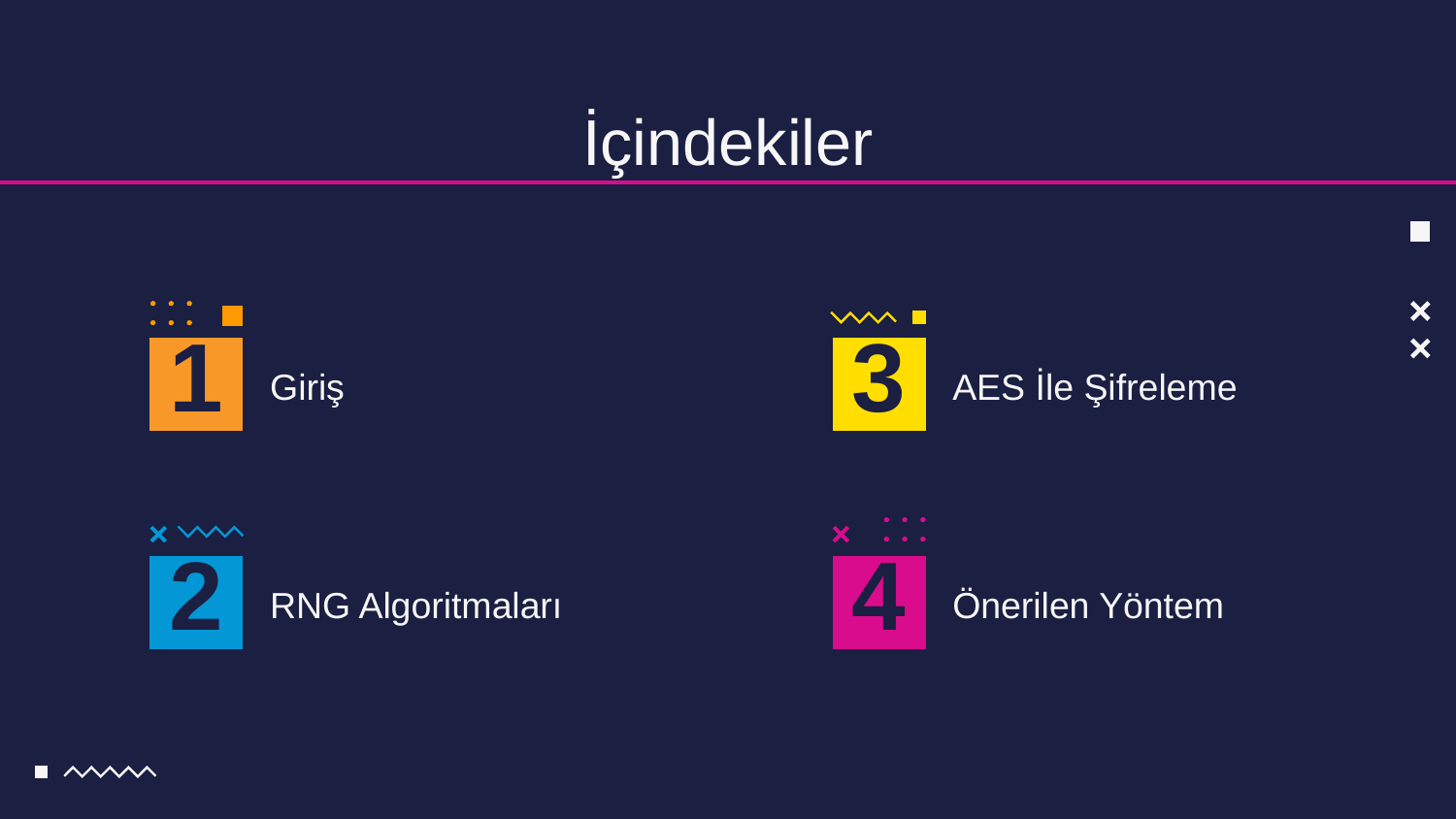

İçindekiler

# 1
3

Giriş
AES İle Şifreleme

2
4
RNG Algoritmaları
Önerilen Yöntem